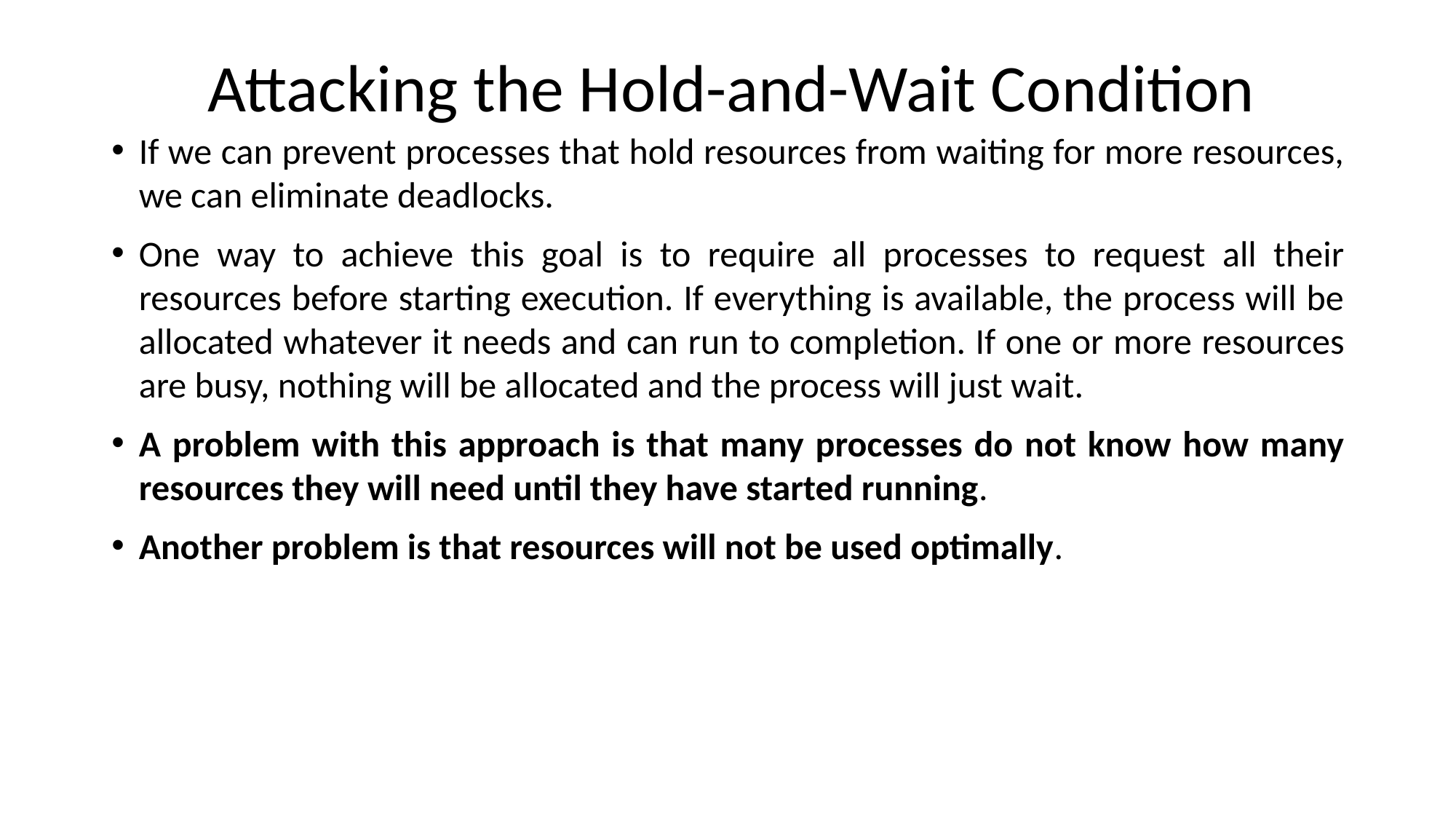

# Attacking the Hold-and-Wait Condition
If we can prevent processes that hold resources from waiting for more resources, we can eliminate deadlocks.
One way to achieve this goal is to require all processes to request all their resources before starting execution. If everything is available, the process will be allocated whatever it needs and can run to completion. If one or more resources are busy, nothing will be allocated and the process will just wait.
A problem with this approach is that many processes do not know how many resources they will need until they have started running.
Another problem is that resources will not be used optimally.